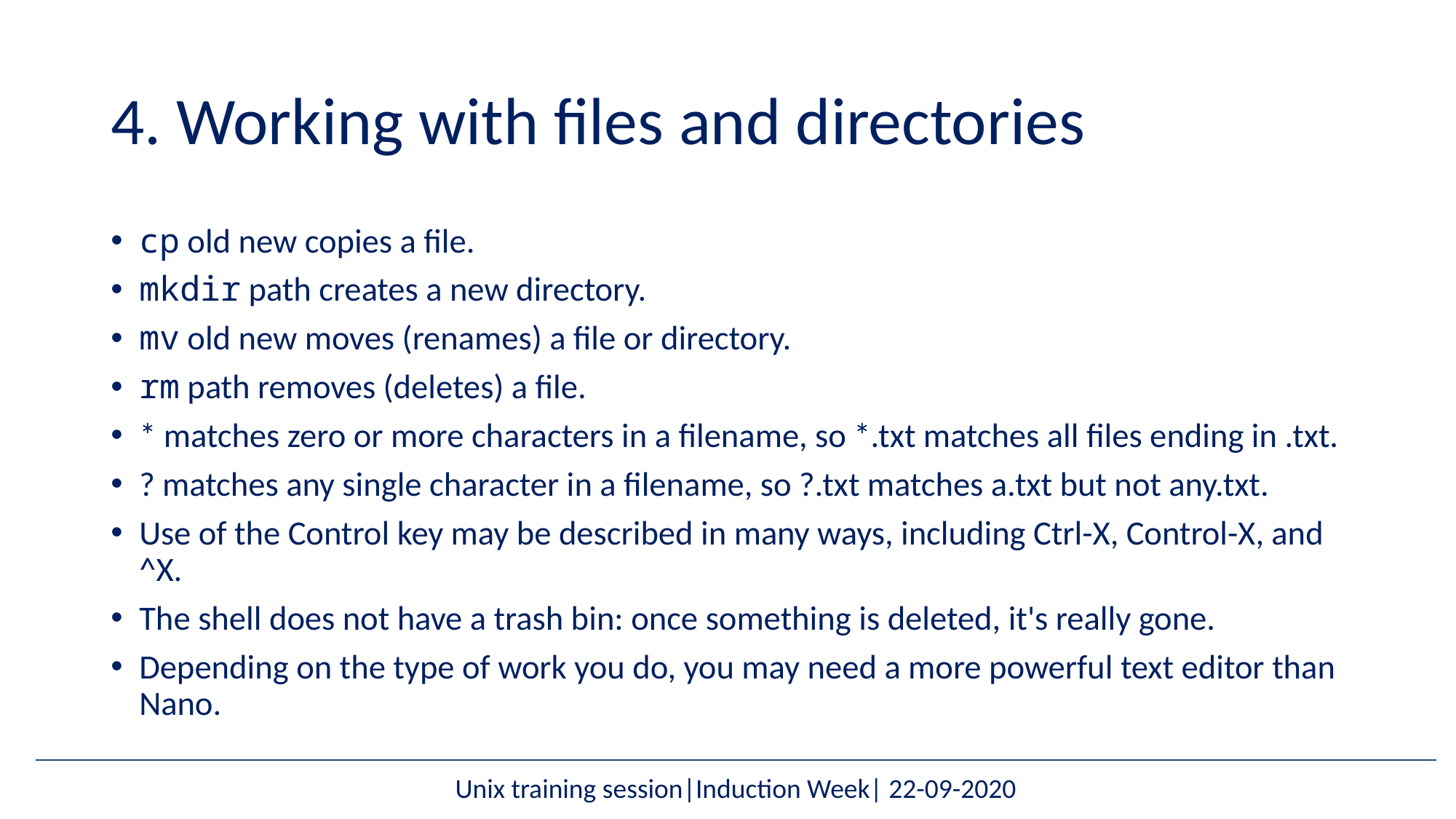

# 4. Working with files and directories
cp old new copies a file.
mkdir path creates a new directory.
mv old new moves (renames) a file or directory.
rm path removes (deletes) a file.
* matches zero or more characters in a filename, so *.txt matches all files ending in .txt.
? matches any single character in a filename, so ?.txt matches a.txt but not any.txt.
Use of the Control key may be described in many ways, including Ctrl-X, Control-X, and ^X.
The shell does not have a trash bin: once something is deleted, it's really gone.
Depending on the type of work you do, you may need a more powerful text editor than Nano.

Unix training session|Induction Week| 22-09-2020